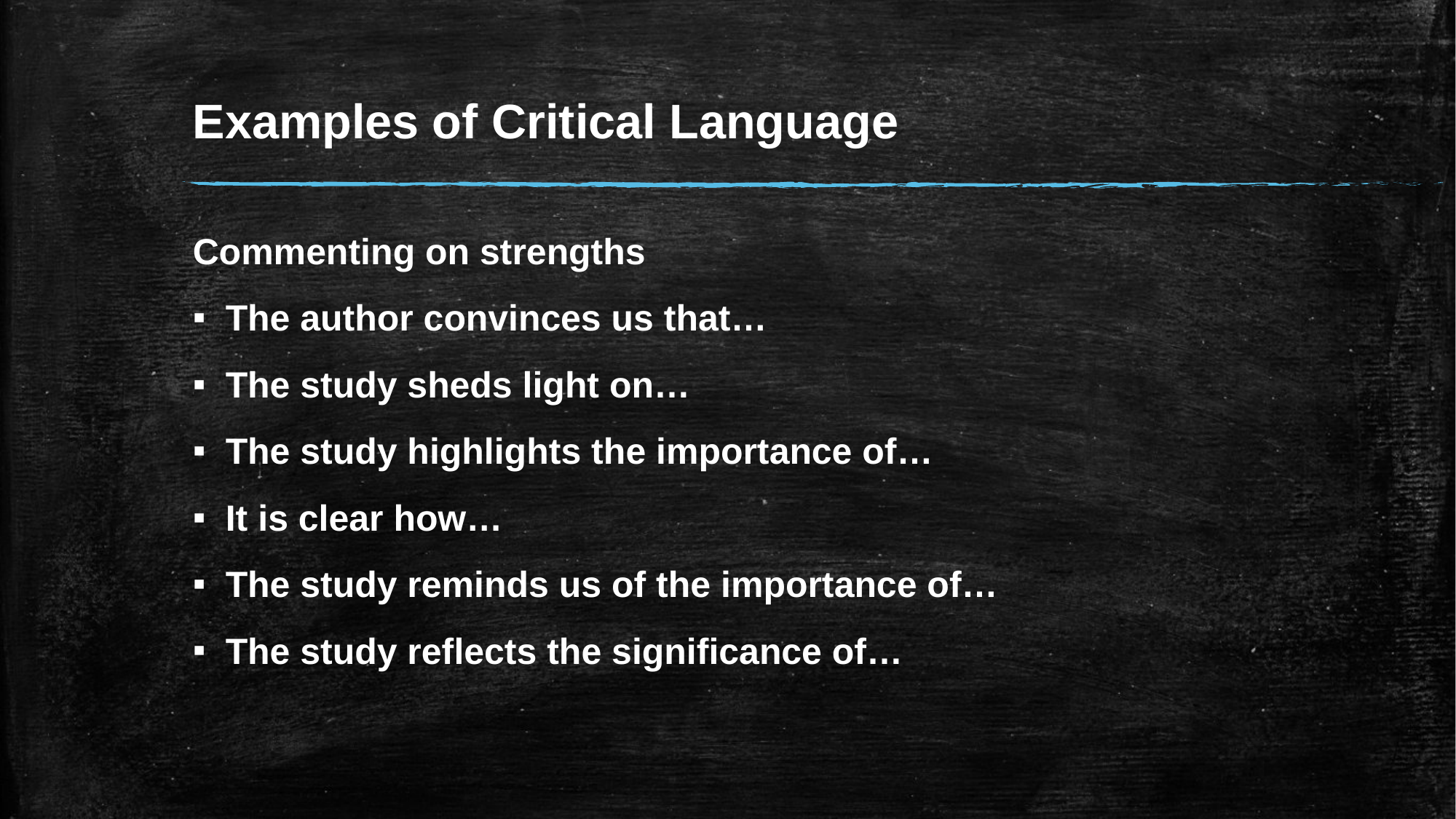

# Examples of Critical Language
Commenting on strengths
The author convinces us that…
The study sheds light on…
The study highlights the importance of…
It is clear how…
The study reminds us of the importance of…
The study reflects the significance of…